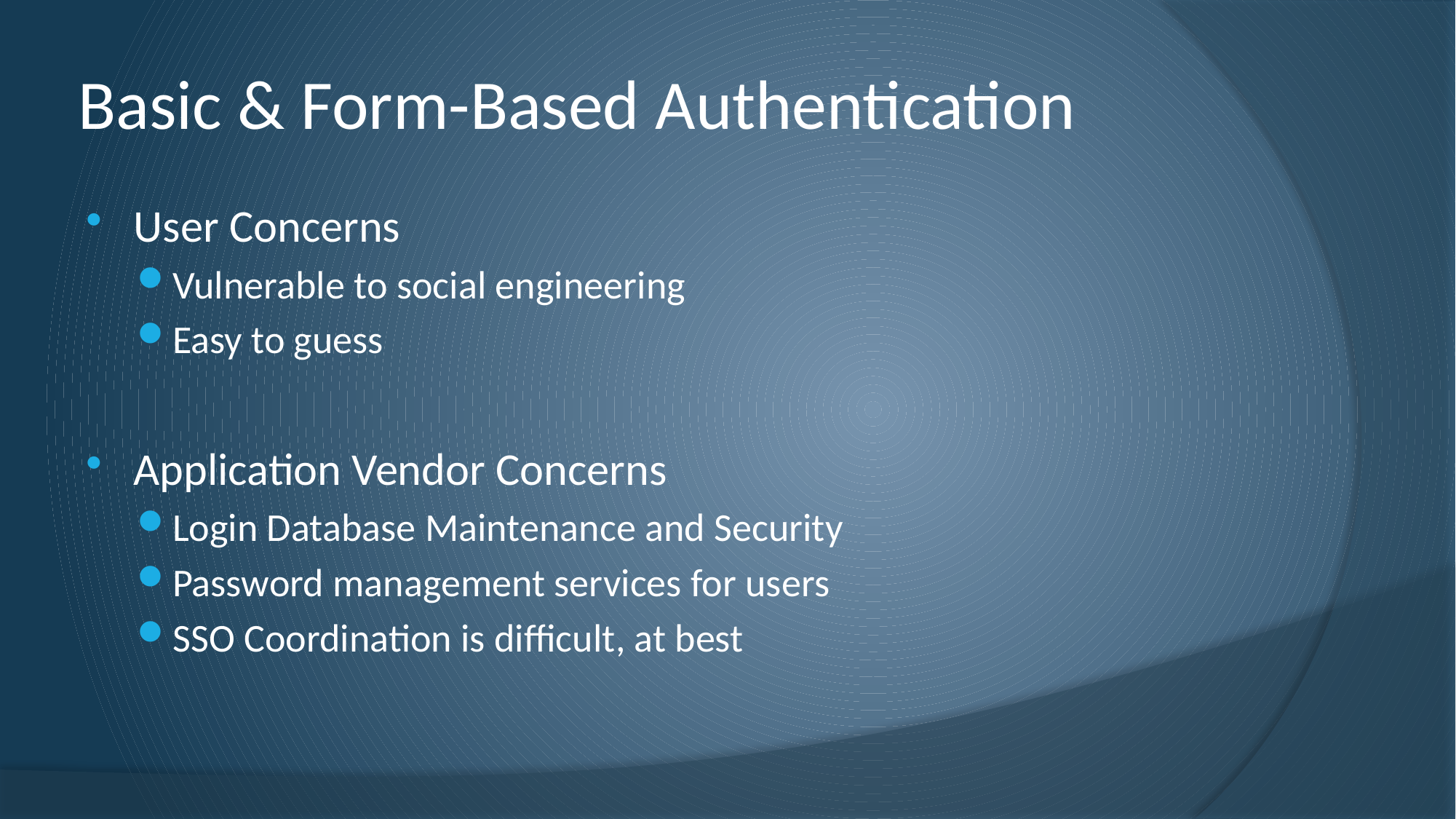

# Basic & Form-Based Authentication
User Concerns
Vulnerable to social engineering
Easy to guess

Application Vendor Concerns
Login Database Maintenance and Security
Password management services for users
SSO Coordination is difficult, at best